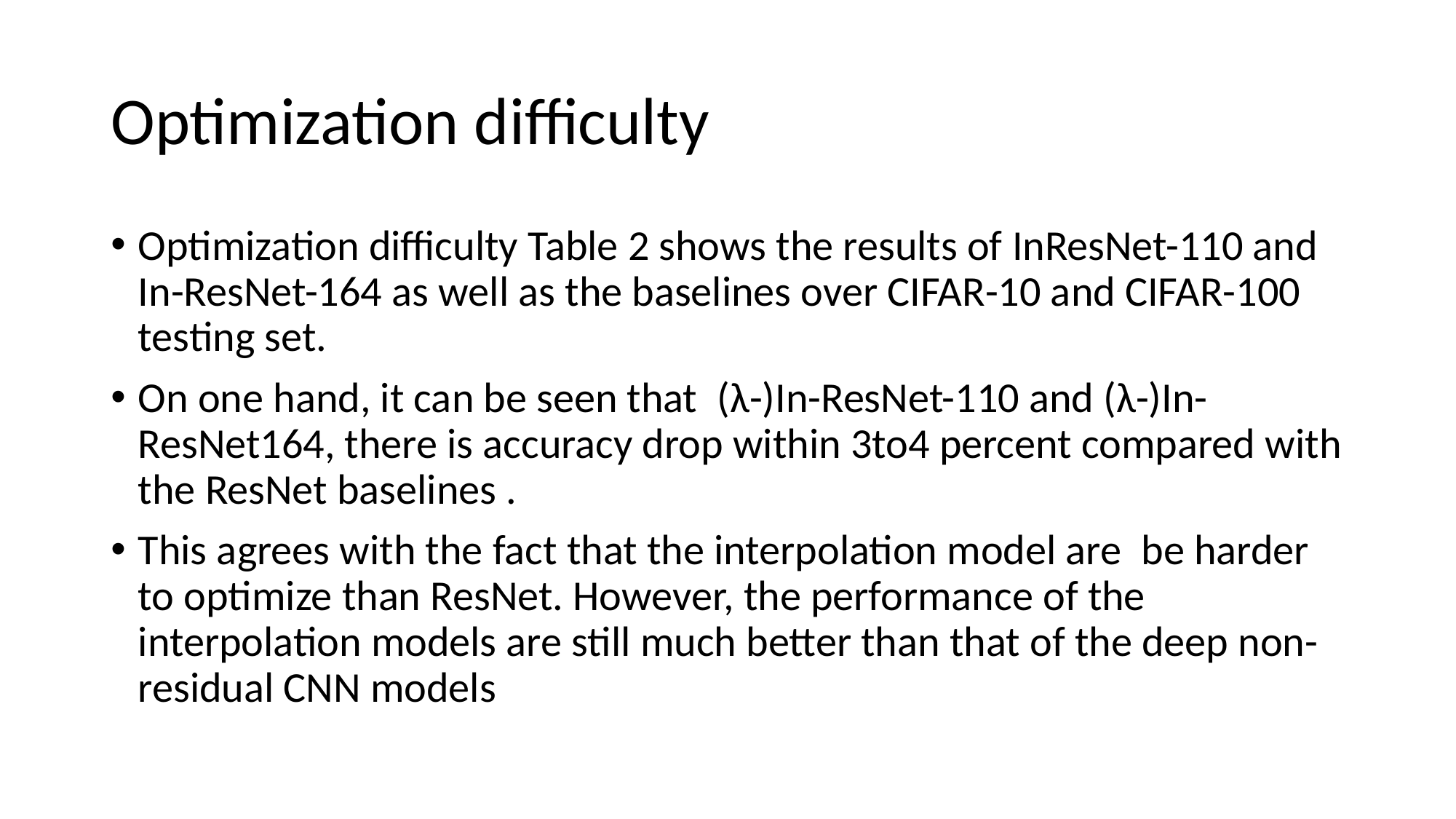

# Optimization difficulty
Optimization difficulty Table 2 shows the results of InResNet-110 and In-ResNet-164 as well as the baselines over CIFAR-10 and CIFAR-100 testing set.
On one hand, it can be seen that  (λ-)In-ResNet-110 and (λ-)In-ResNet164, there is accuracy drop within 3to4 percent compared with the ResNet baselines .
This agrees with the fact that the interpolation model are  be harder to optimize than ResNet. However, the performance of the interpolation models are still much better than that of the deep non-residual CNN models